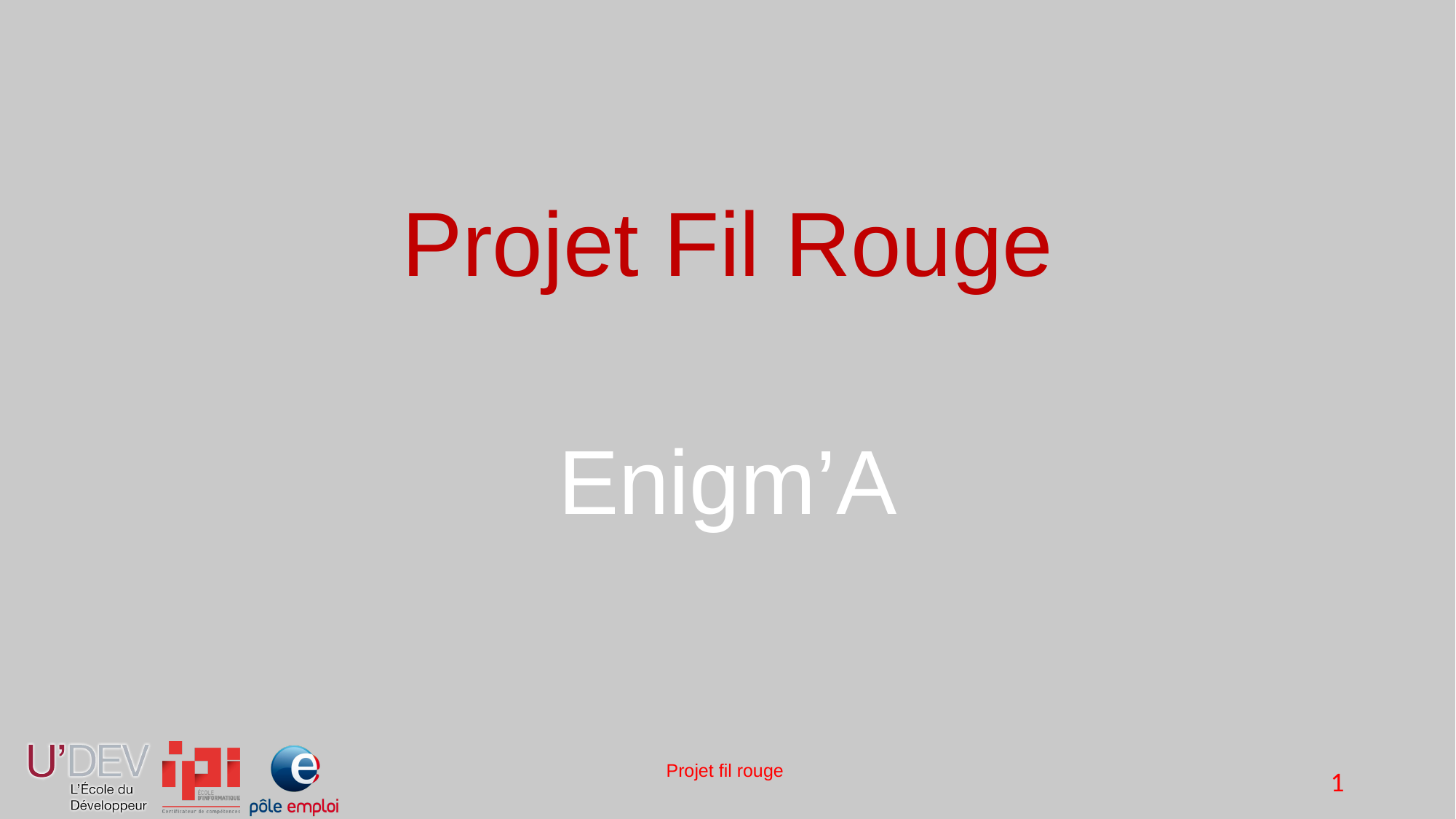

# Projet Fil Rouge
Enigm’A
Projet fil rouge

1